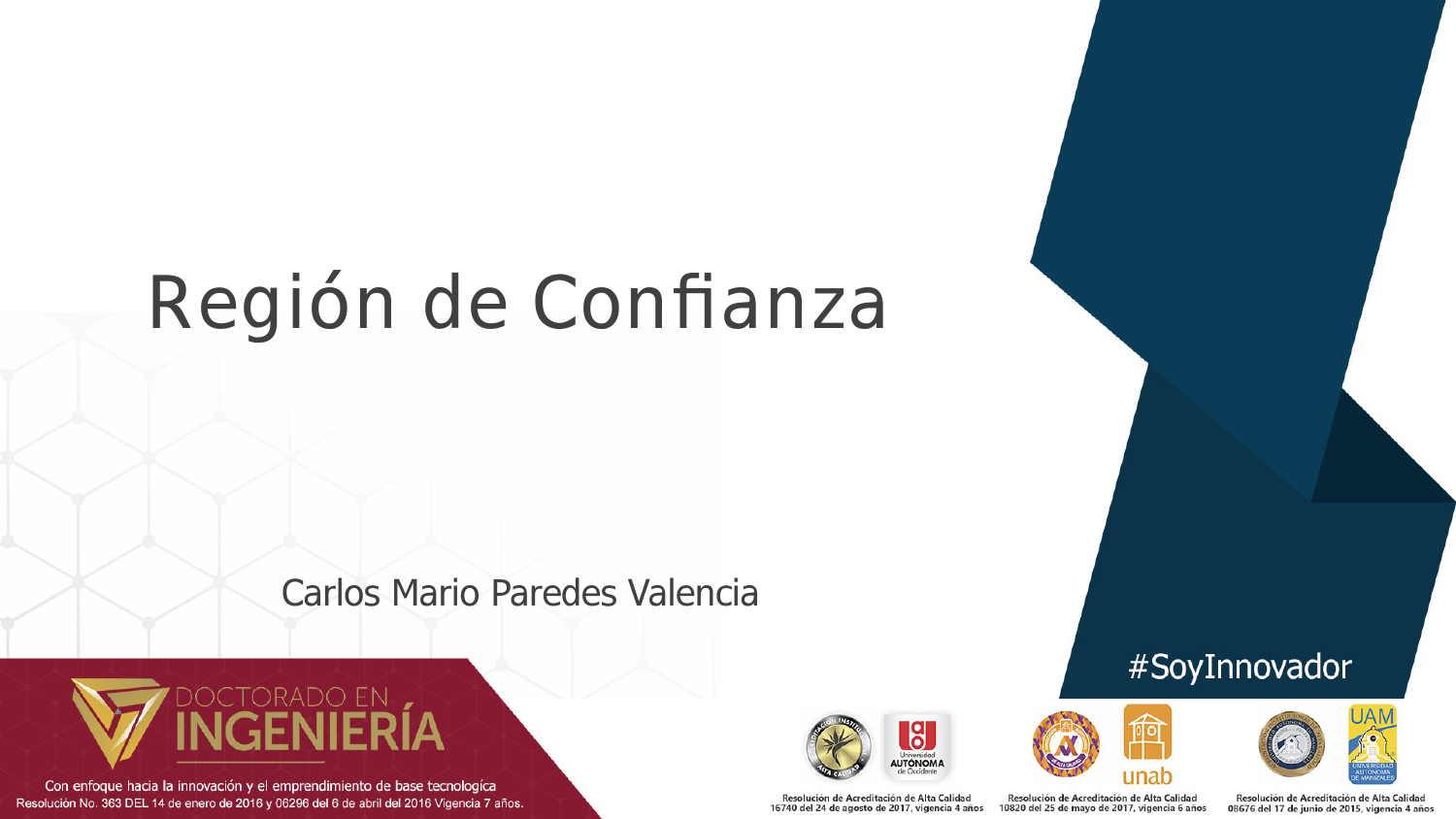

# Región de Confianza
Carlos Mario Paredes Valencia